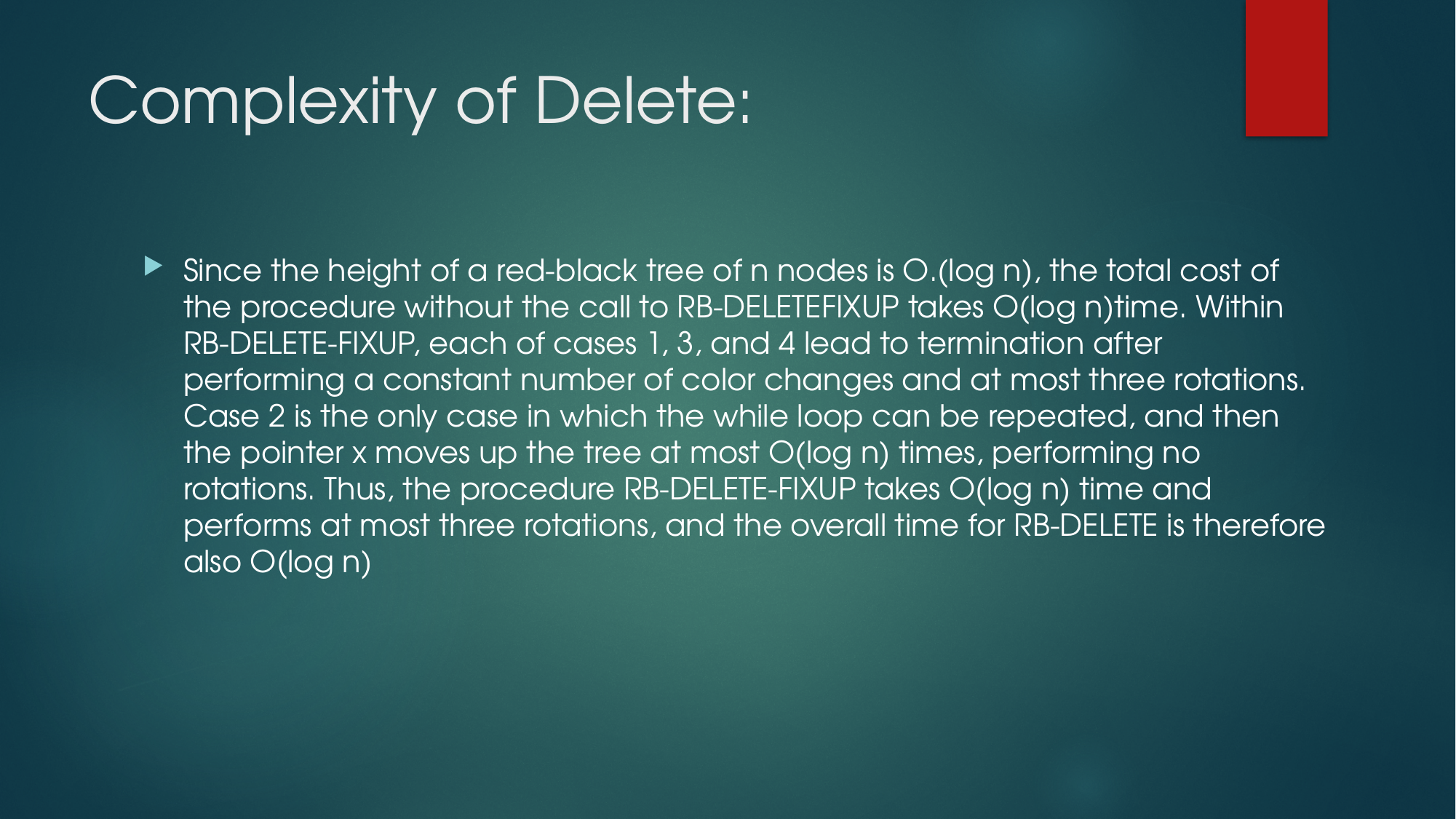

# Complexity of Delete:
Since the height of a red-black tree of n nodes is O.(log n), the total cost of the procedure without the call to RB-DELETEFIXUP takes O(log n)time. Within RB-DELETE-FIXUP, each of cases 1, 3, and 4 lead to termination after performing a constant number of color changes and at most three rotations. Case 2 is the only case in which the while loop can be repeated, and then the pointer x moves up the tree at most O(log n) times, performing no rotations. Thus, the procedure RB-DELETE-FIXUP takes O(log n) time and performs at most three rotations, and the overall time for RB-DELETE is therefore also O(log n)